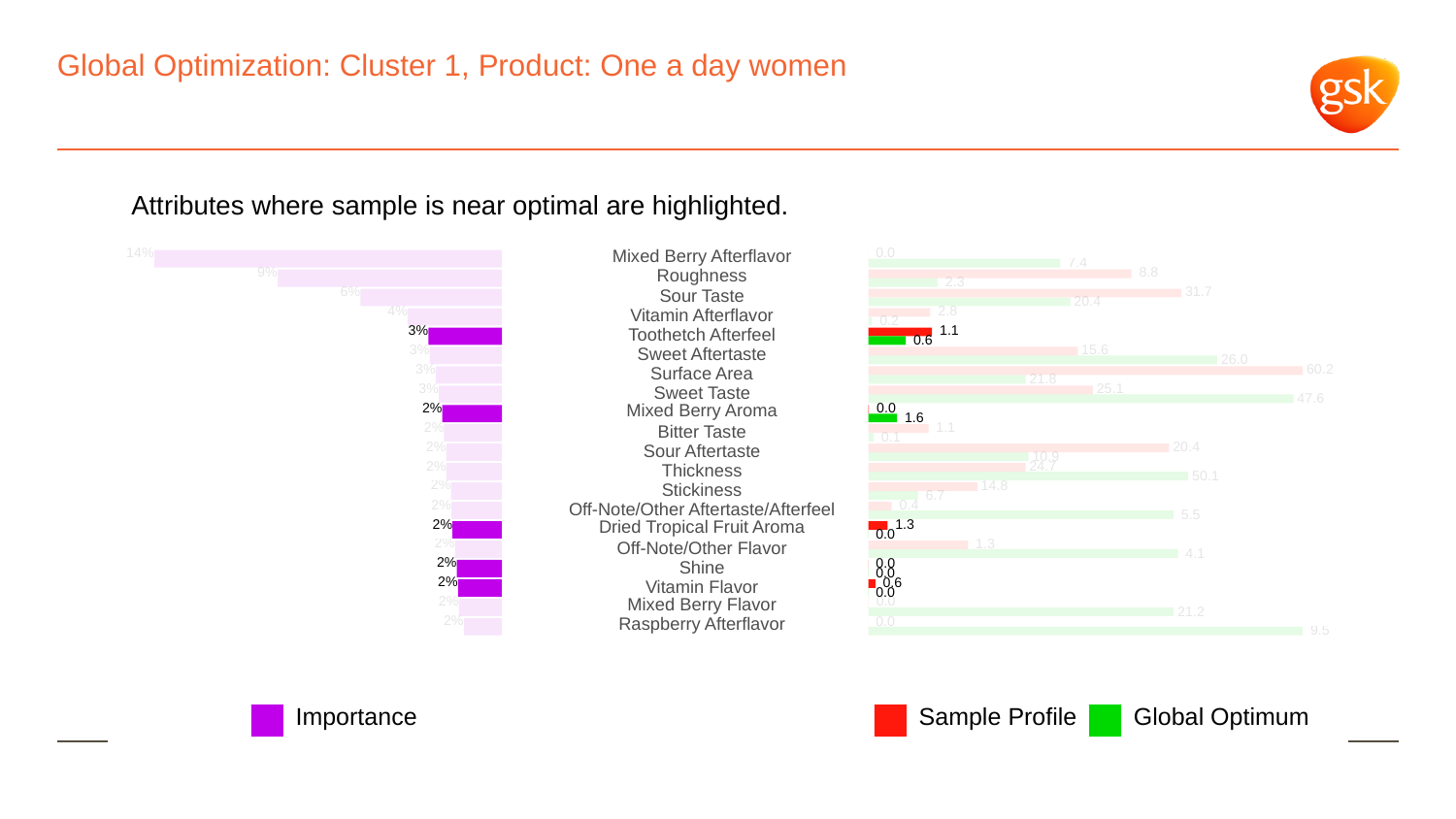

# Global Optimization: Cluster 1, Product: One a day women

Attributes where sample is near optimal are highlighted.

14%
Mixed Berry Afterflavor
  0.0

  7.4

9%
Roughness
  8.8

  2.3

6%
 31.7

Sour Taste
 20.4

4%
  2.8

Vitamin Afterflavor
  0.2

3%
  1.1

Toothetch Afterfeel
  0.6

3%
 15.6

Sweet Aftertaste
 26.0

3%
 60.2

Surface Area
 21.8

3%
 25.1

Sweet Taste
 47.6

2%
Mixed Berry Aroma
  0.0

  1.6

2%
  1.1

Bitter Taste
  0.1

2%
 20.4

Sour Aftertaste
 10.9

2%
 24.7

Thickness
 50.1

2%
 14.8

Stickiness
  6.7

2%
  0.4

Off-Note/Other Aftertaste/Afterfeel
  5.5

2%
  1.3
Dried Tropical Fruit Aroma

  0.0

2%
  1.3

Off-Note/Other Flavor
  4.1

2%
  0.0

Shine
  0.0

2%
  0.6

Vitamin Flavor
  0.0

2%
Mixed Berry Flavor
  0.0

 21.2

2%
Raspberry Afterflavor
  0.0

  9.5

Global Optimum
Sample Profile
Importance